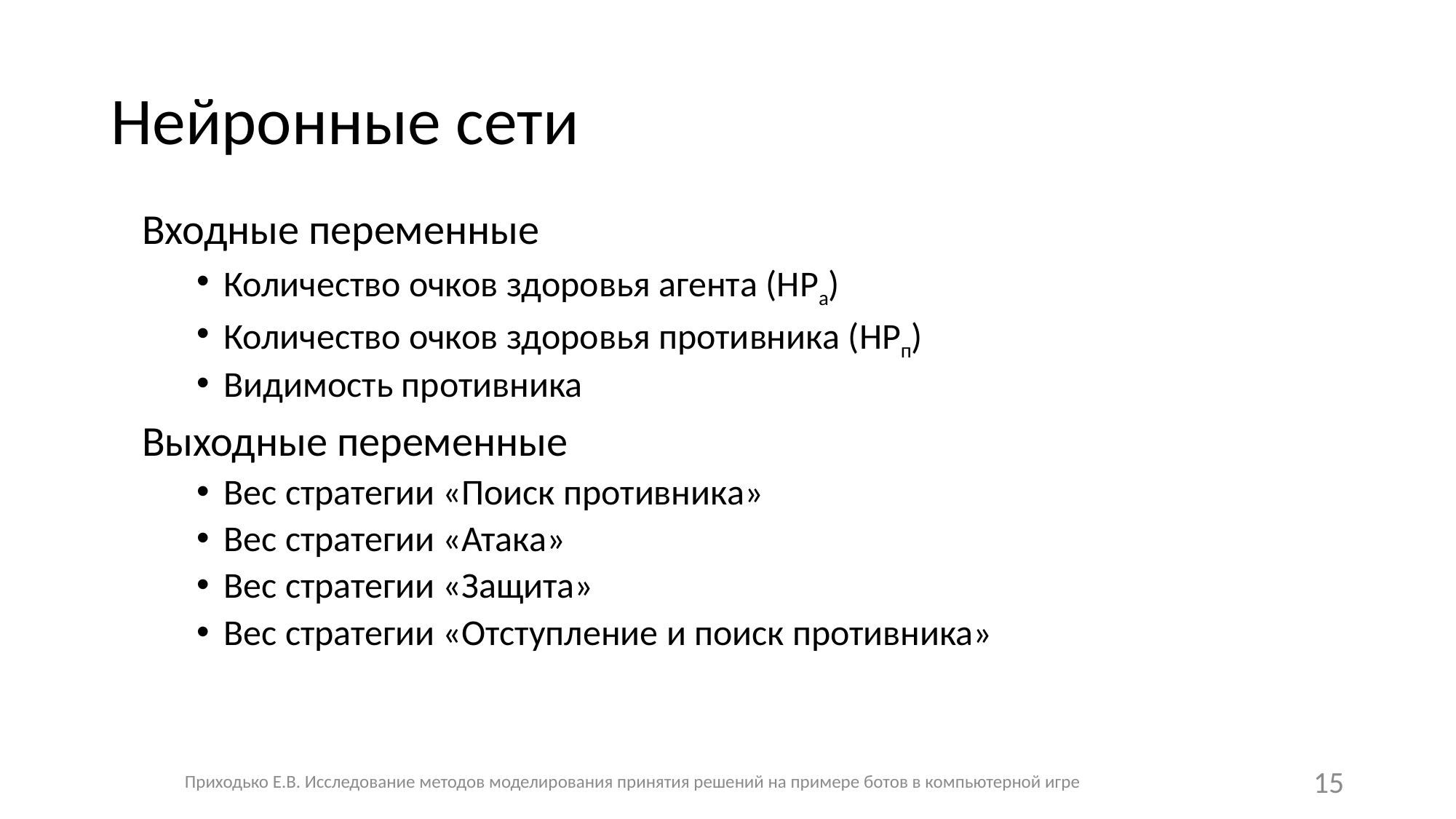

# Нейронные сети
Входные переменные
Количество очков здоровья агента (HPа)
Количество очков здоровья противника (HPп)
Видимость противника
Выходные переменные
Вес стратегии «Поиск противника»
Вес стратегии «Атака»
Вес стратегии «Защита»
Вес стратегии «Отступление и поиск противника»

Приходько Е.В. Исследование методов моделирования принятия решений на примере ботов в компьютерной игре
15